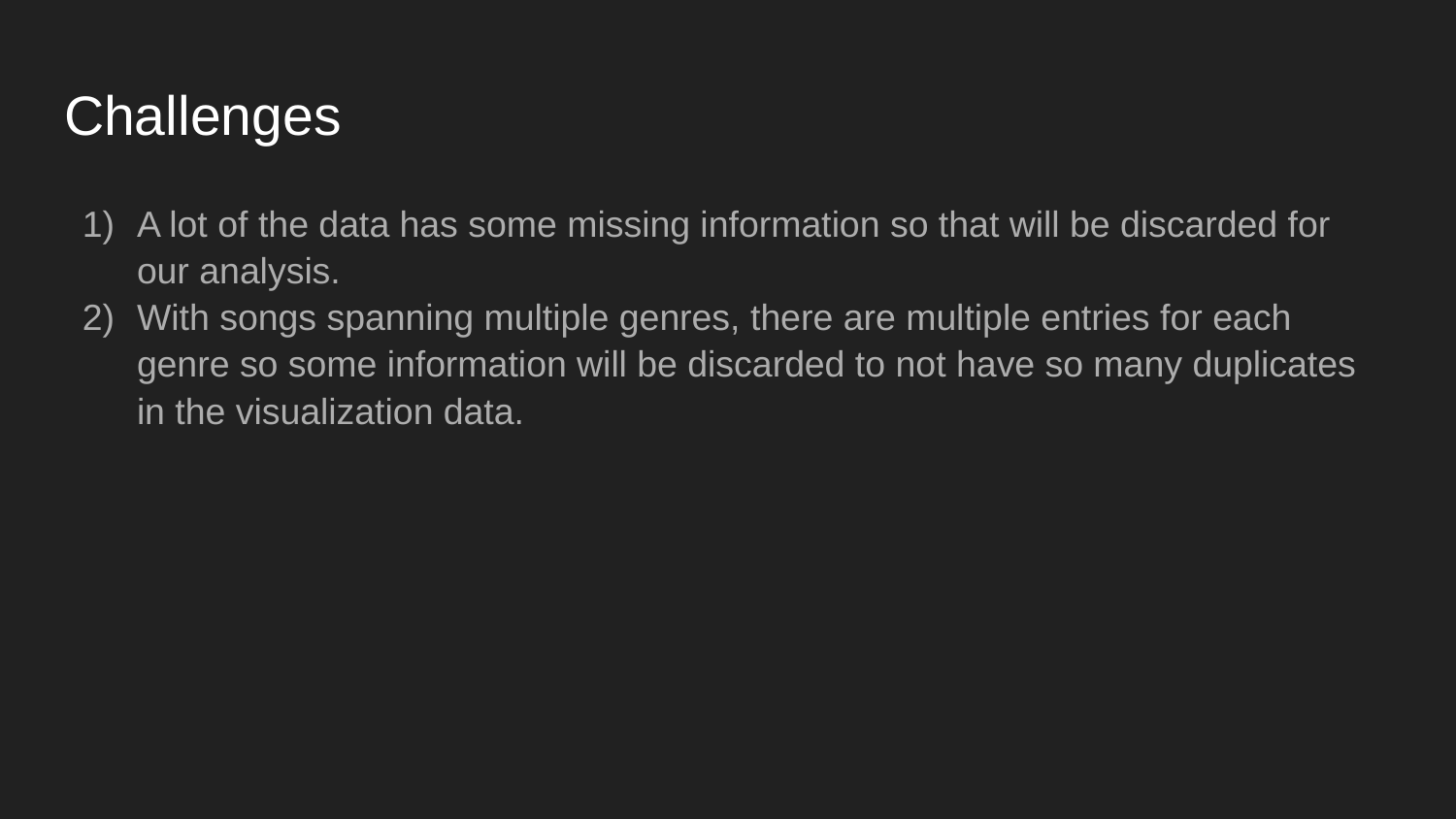

# Challenges
A lot of the data has some missing information so that will be discarded for our analysis.
With songs spanning multiple genres, there are multiple entries for each genre so some information will be discarded to not have so many duplicates in the visualization data.